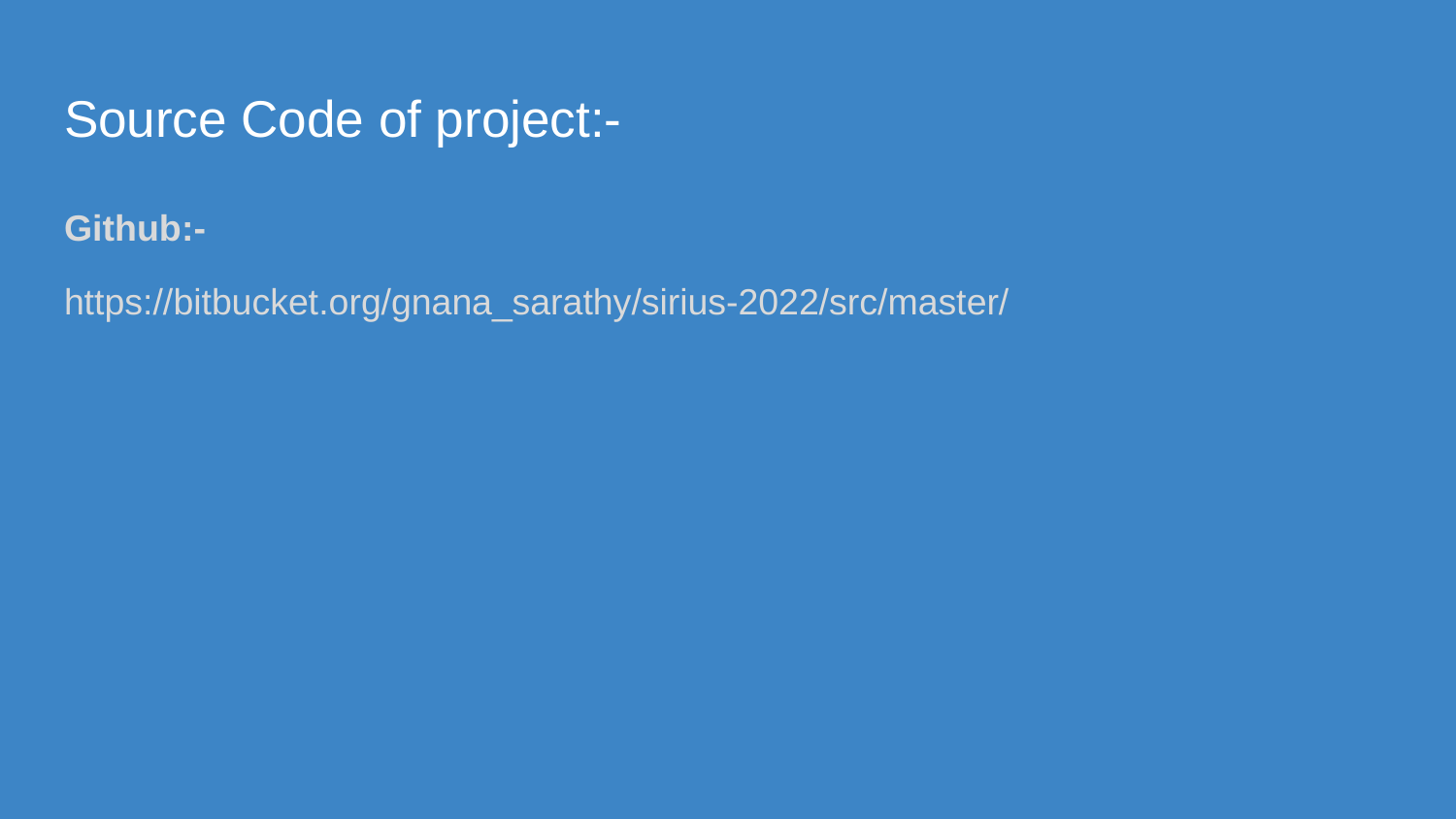

# Source Code of project:-
Github:-
https://bitbucket.org/gnana_sarathy/sirius-2022/src/master/